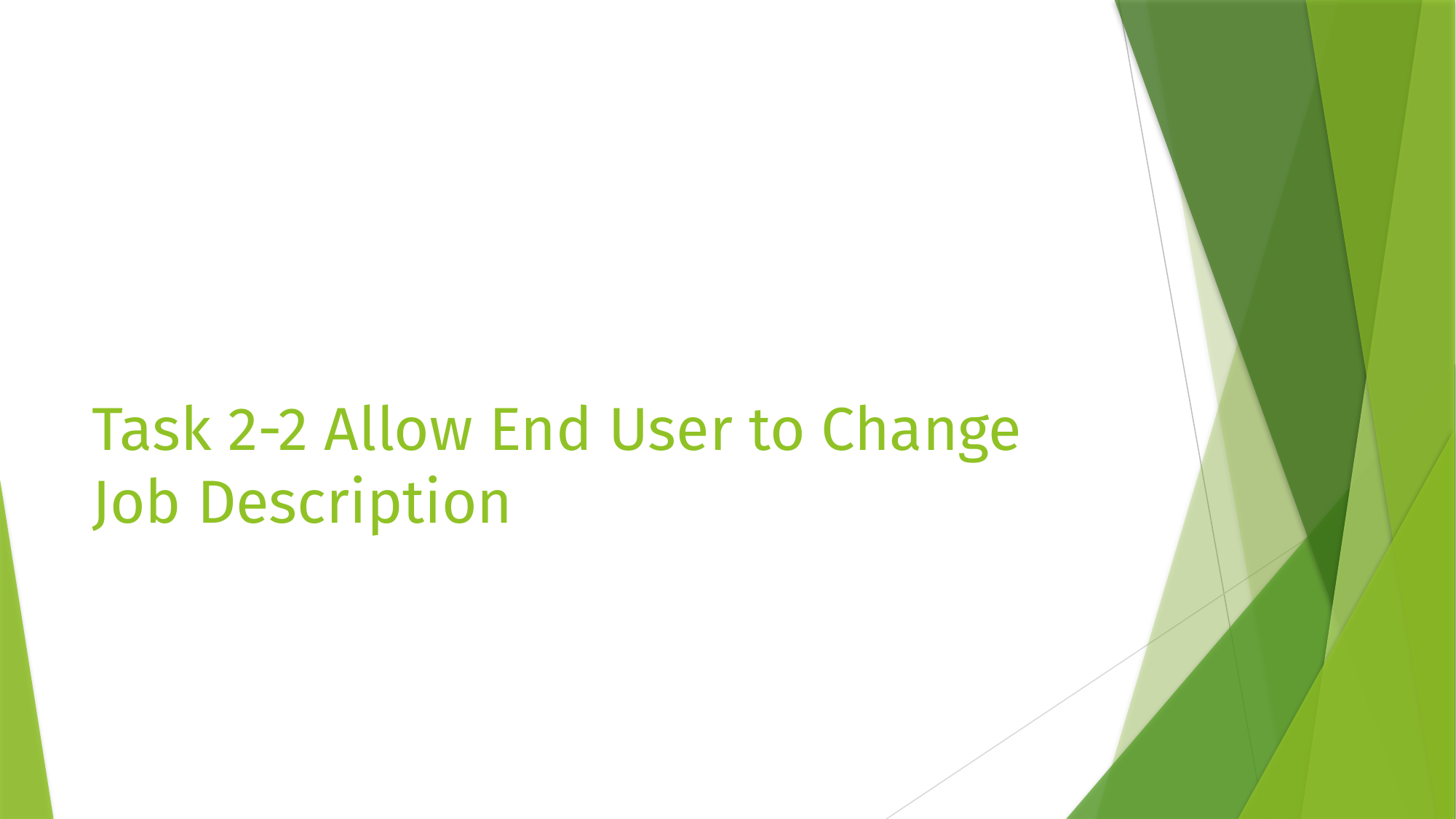

# Task 2-2 Allow End User to Change Job Description